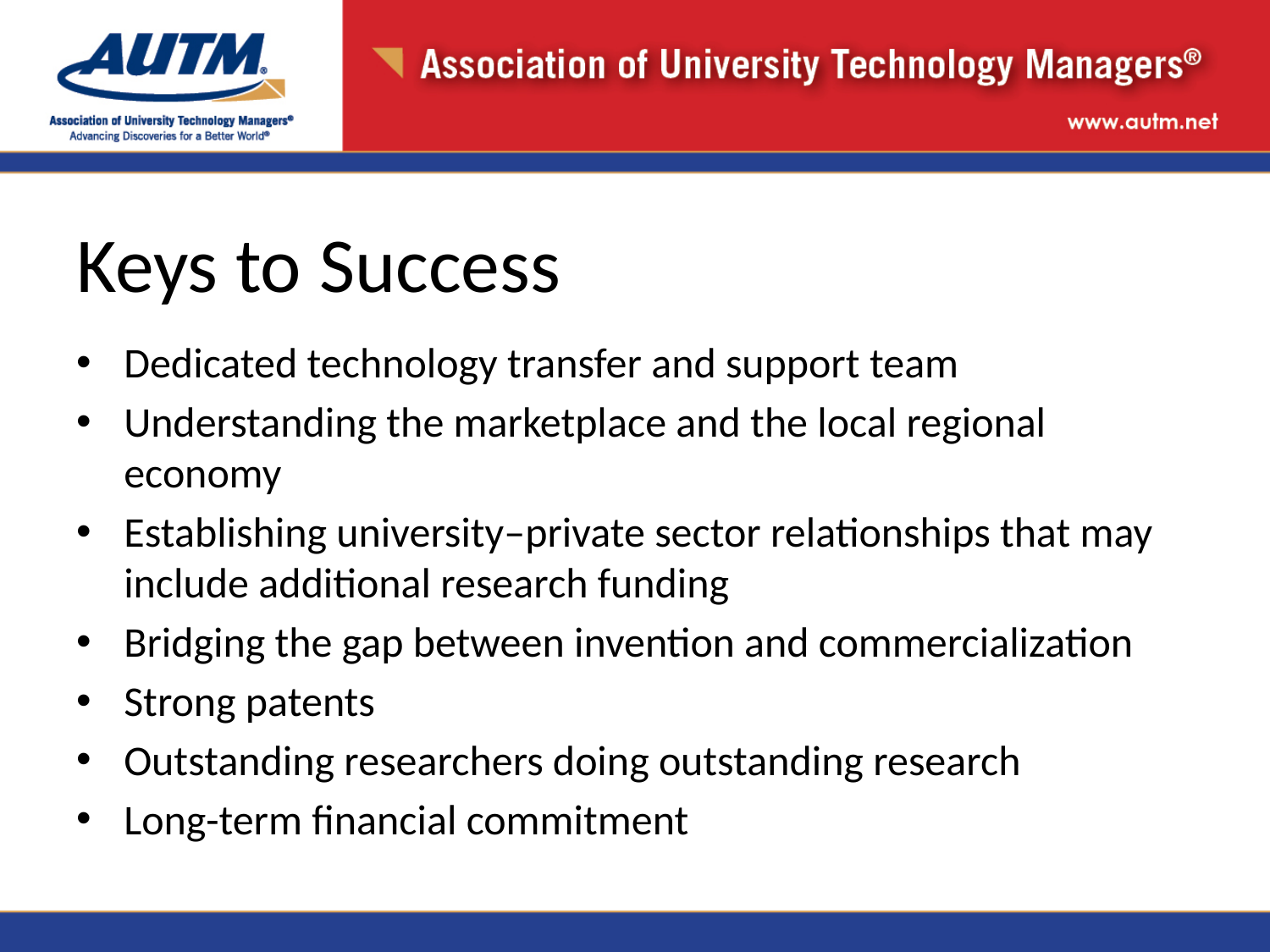

# Keys to Success
Dedicated technology transfer and support team
Understanding the marketplace and the local regional economy
Establishing university–private sector relationships that may include additional research funding
Bridging the gap between invention and commercialization
Strong patents
Outstanding researchers doing outstanding research
Long-term financial commitment